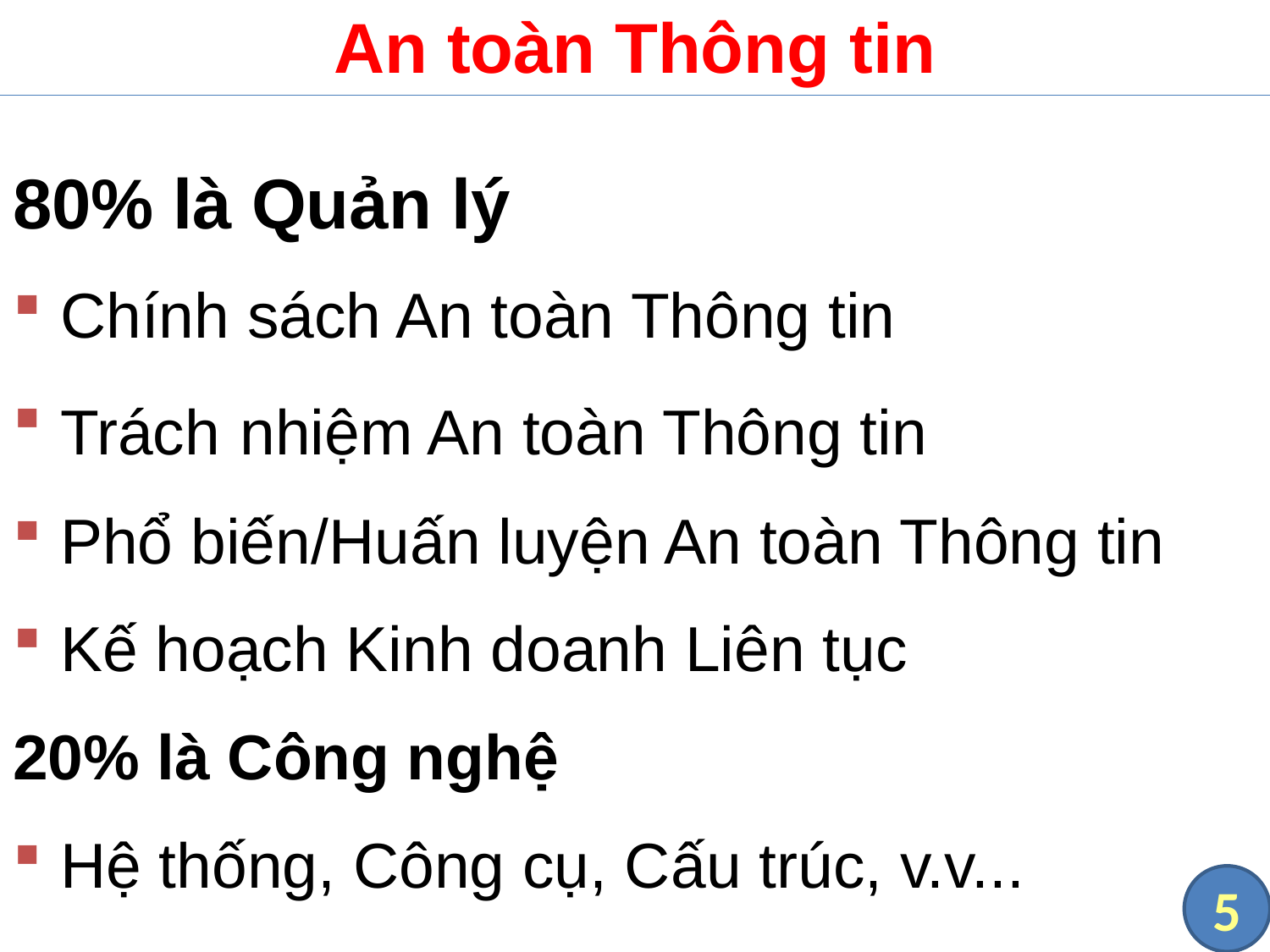

# An toàn Thông tin
80% là Quản lý
Chính sách An toàn Thông tin
Trách nhiệm An toàn Thông tin
Phổ biến/Huấn luyện An toàn Thông tin
Kế hoạch Kinh doanh Liên tục
20% là Công nghệ
Hệ thống, Công cụ, Cấu trúc, v.v...

5